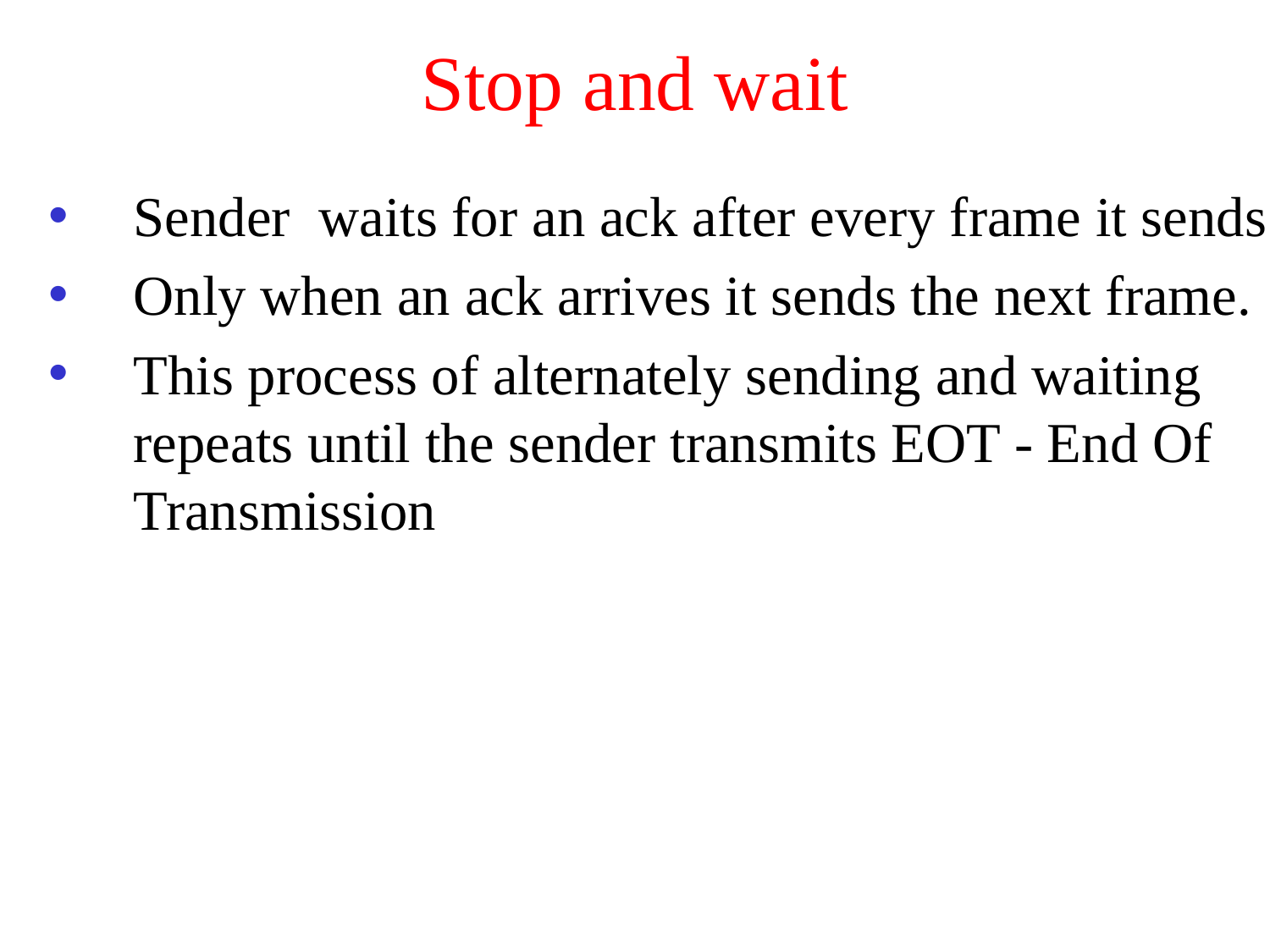

# Stop and wait
Sender  waits for an ack after every frame it sends.
Only when an ack arrives it sends the next frame.
This process of alternately sending and waiting repeats until the sender transmits EOT - End Of Transmission